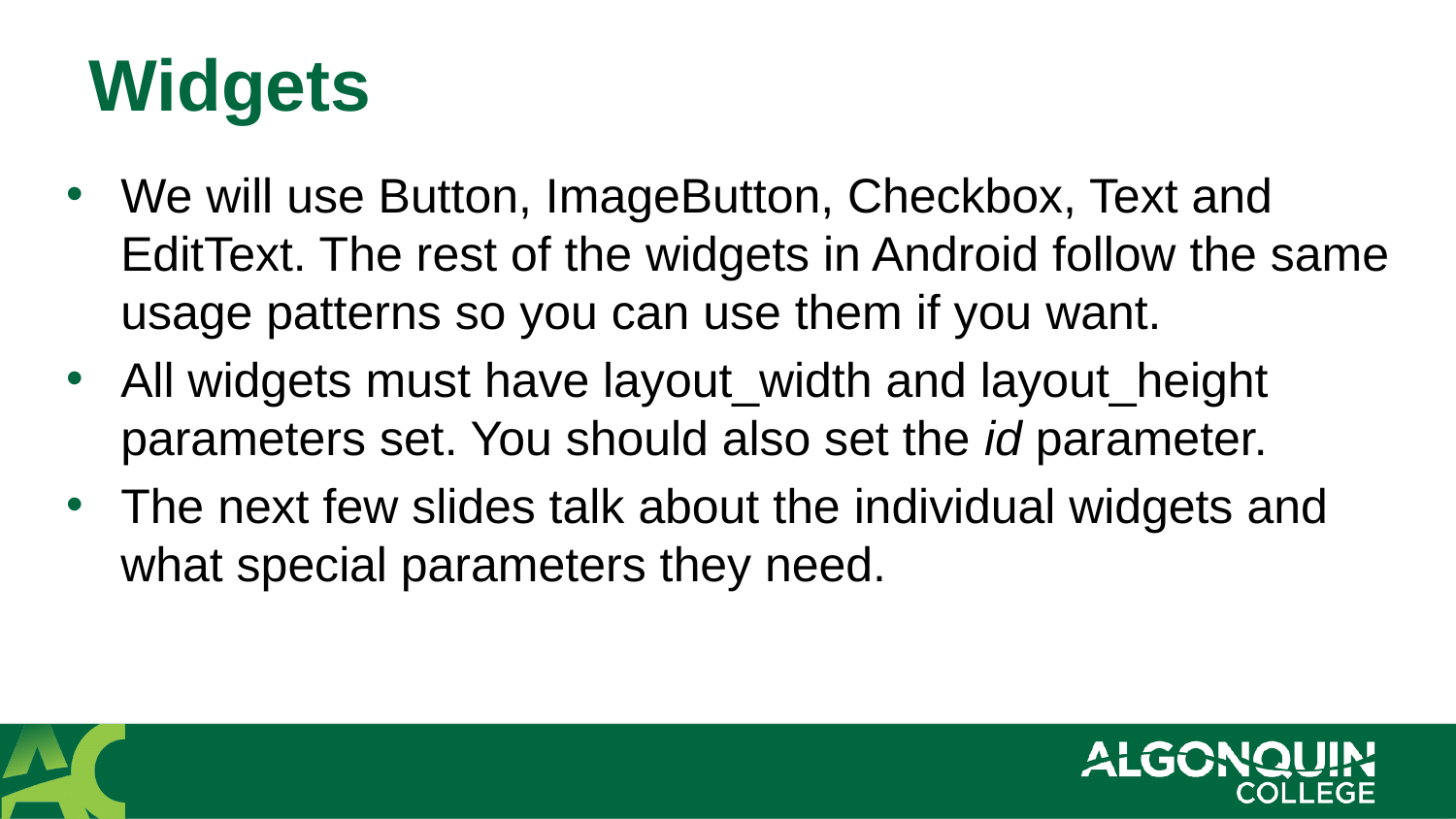

# Widgets
We will use Button, ImageButton, Checkbox, Text and EditText. The rest of the widgets in Android follow the same usage patterns so you can use them if you want.
All widgets must have layout_width and layout_height parameters set. You should also set the id parameter.
The next few slides talk about the individual widgets and what special parameters they need.